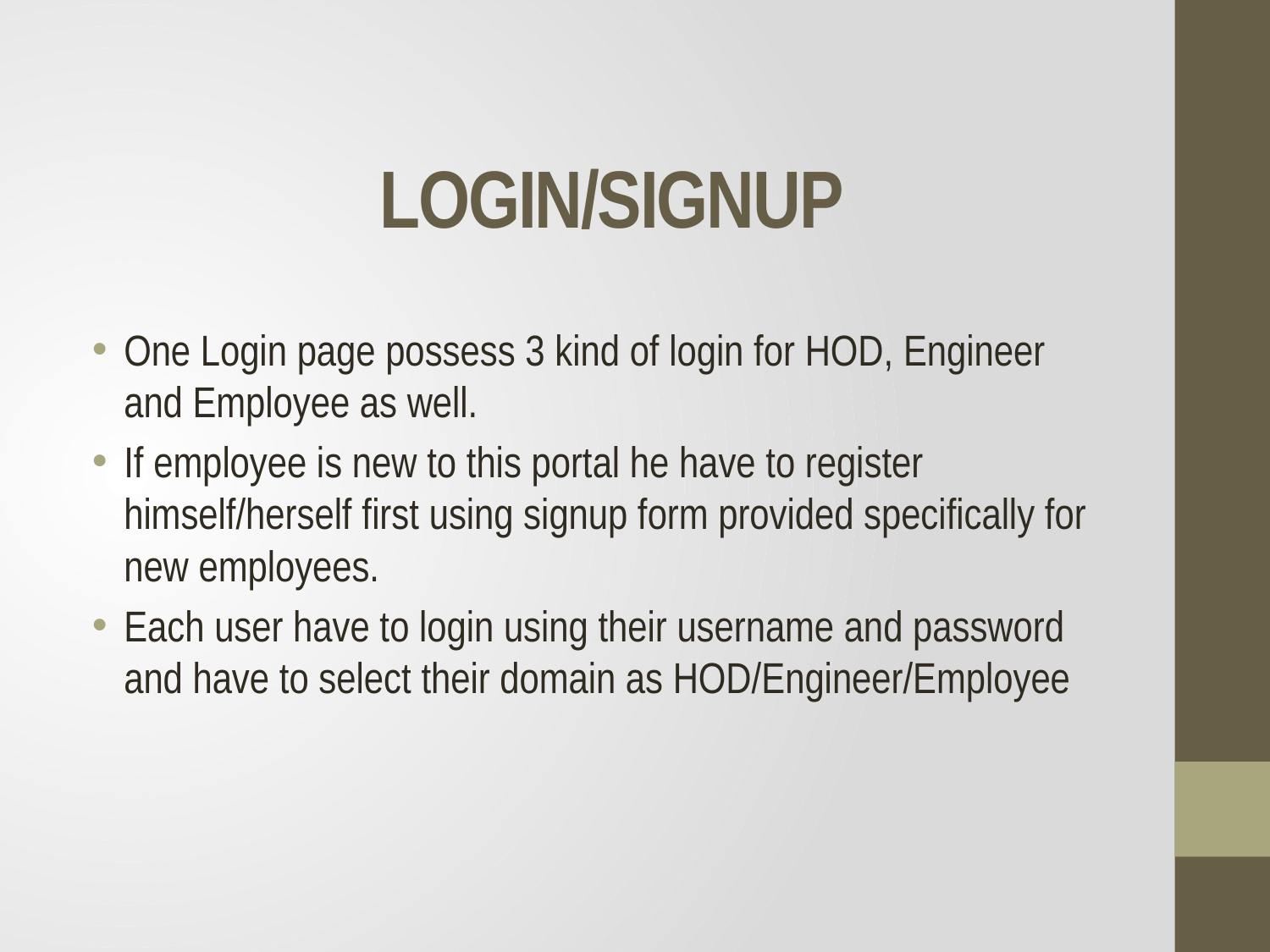

# LOGIN/SIGNUP
One Login page possess 3 kind of login for HOD, Engineer and Employee as well.
If employee is new to this portal he have to register himself/herself first using signup form provided specifically for new employees.
Each user have to login using their username and password and have to select their domain as HOD/Engineer/Employee